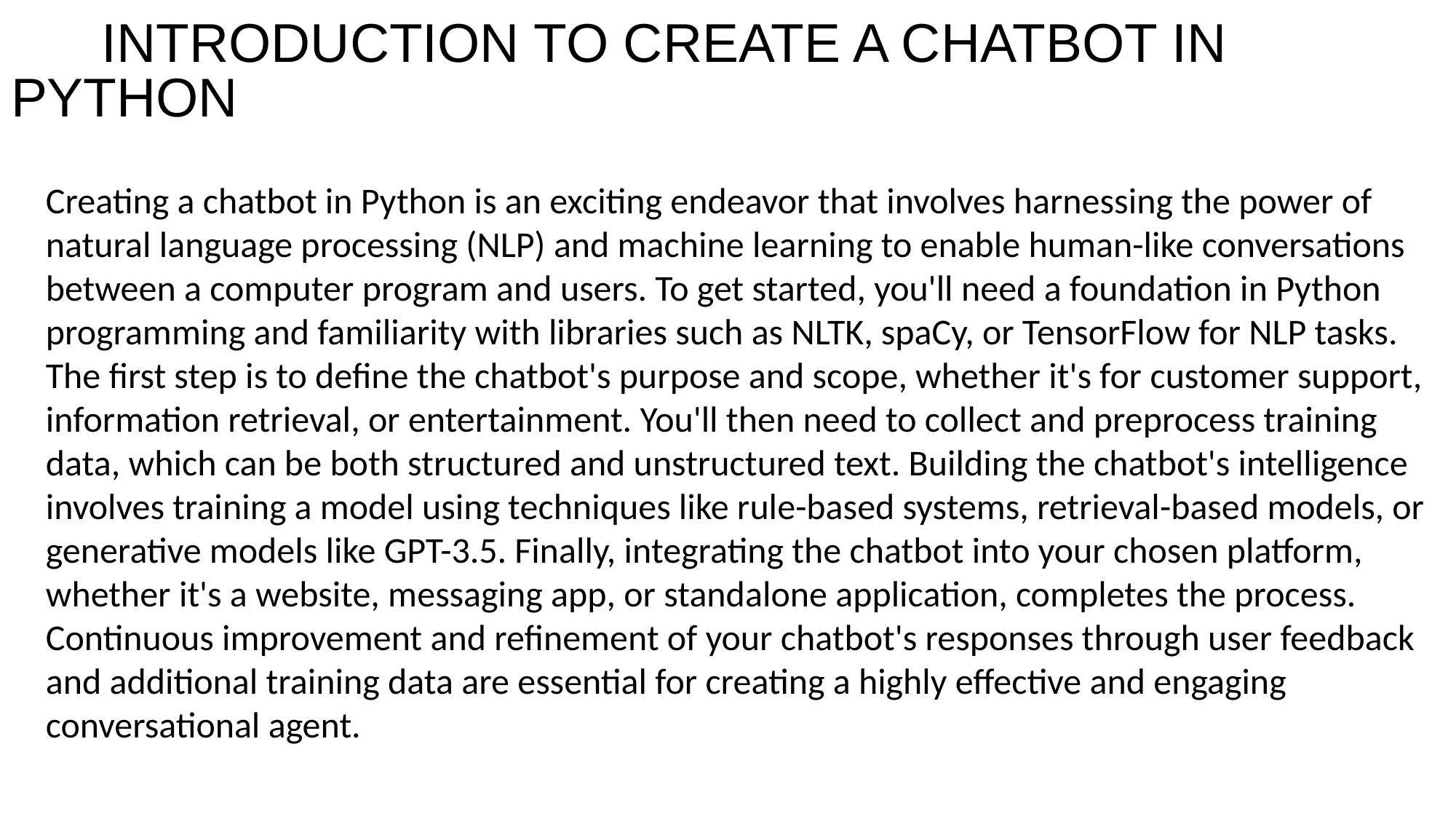

INTRODUCTION TO CREATE A CHATBOT IN PYTHON
Creating a chatbot in Python is an exciting endeavor that involves harnessing the power of natural language processing (NLP) and machine learning to enable human-like conversations between a computer program and users. To get started, you'll need a foundation in Python programming and familiarity with libraries such as NLTK, spaCy, or TensorFlow for NLP tasks. The first step is to define the chatbot's purpose and scope, whether it's for customer support, information retrieval, or entertainment. You'll then need to collect and preprocess training data, which can be both structured and unstructured text. Building the chatbot's intelligence involves training a model using techniques like rule-based systems, retrieval-based models, or generative models like GPT-3.5. Finally, integrating the chatbot into your chosen platform, whether it's a website, messaging app, or standalone application, completes the process. Continuous improvement and refinement of your chatbot's responses through user feedback and additional training data are essential for creating a highly effective and engaging conversational agent.